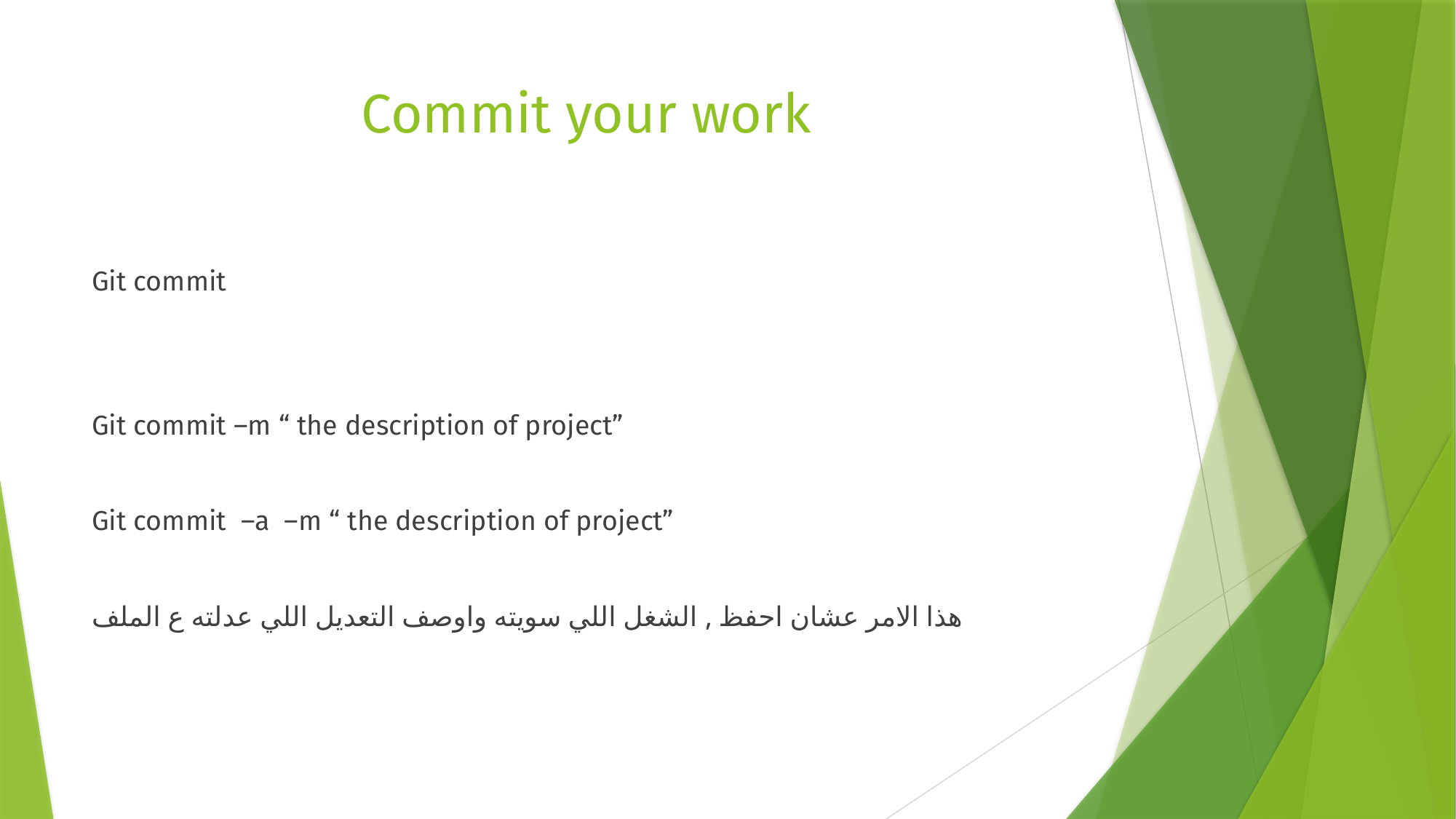

# Commit your work
Git commit

Git commit –m “ the description of project”

Git commit  –a  –m “ the description of project”

هذا الامر عشان احفظ , الشغل اللي سويته واوصف التعديل اللي عدلته ع الملف